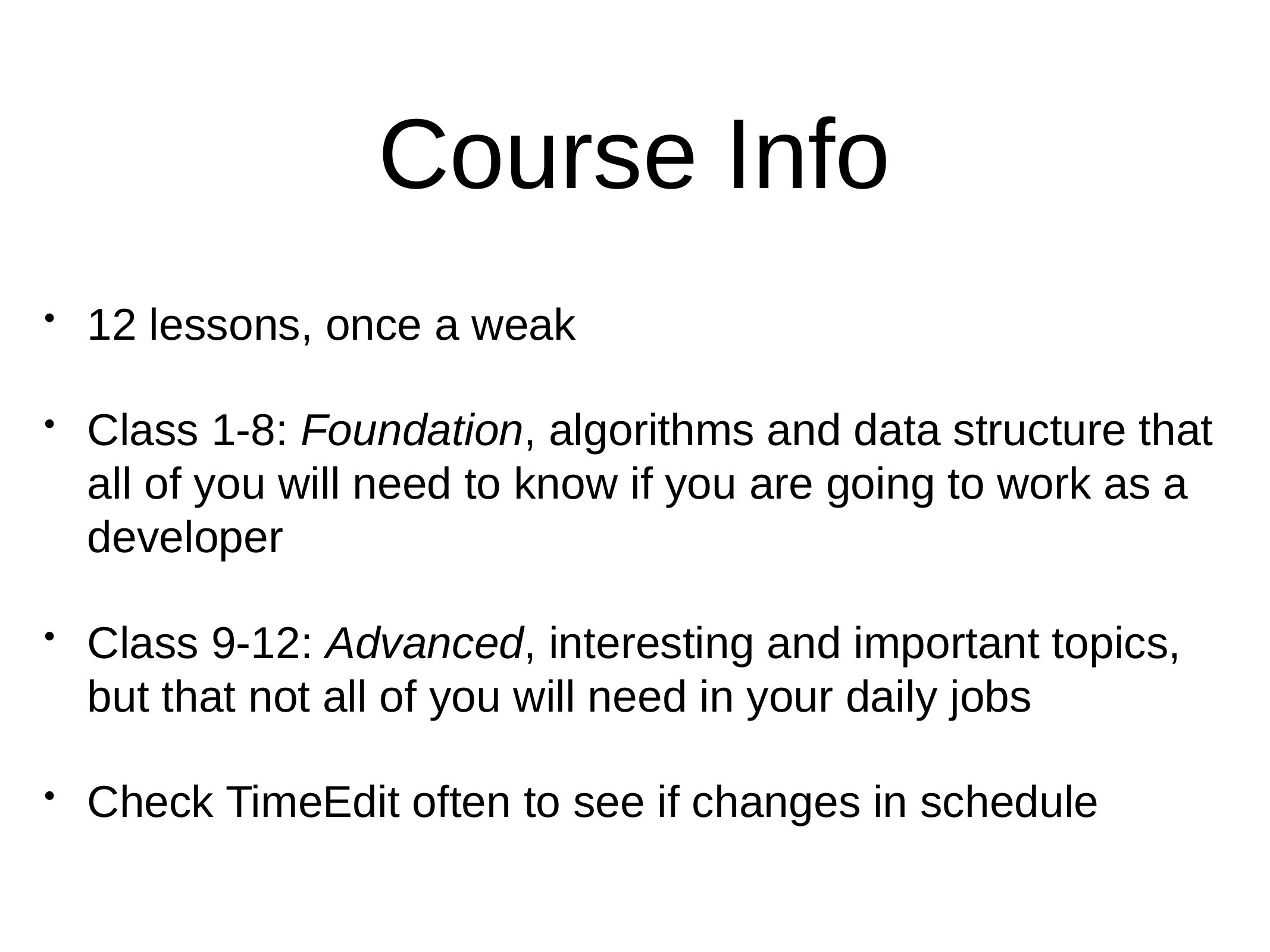

# Course Info
12 lessons, once a weak
Class 1-8: Foundation, algorithms and data structure that all of you will need to know if you are going to work as a developer
Class 9-12: Advanced, interesting and important topics, but that not all of you will need in your daily jobs
Check TimeEdit often to see if changes in schedule